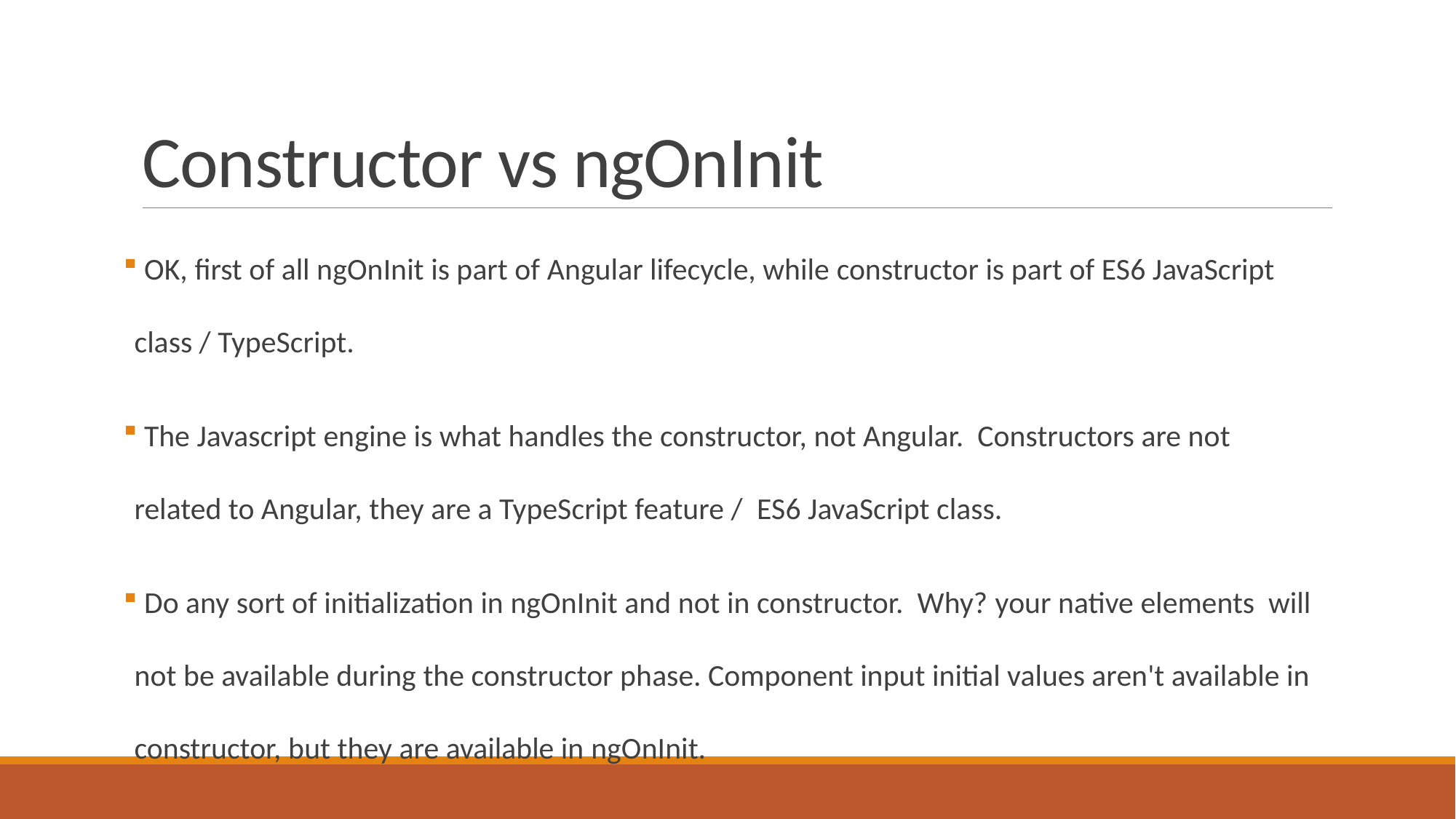

# Constructor vs ngOnInit
 OK, first of all ngOnInit is part of Angular lifecycle, while constructor is part of ES6 JavaScript class / TypeScript.
 The Javascript engine is what handles the constructor, not Angular.  Constructors are not related to Angular, they are a TypeScript feature /  ES6 JavaScript class.
 Do any sort of initialization in ngOnInit and not in constructor.  Why? your native elements  will not be available during the constructor phase. Component input initial values aren't available in constructor, but they are available in ngOnInit.